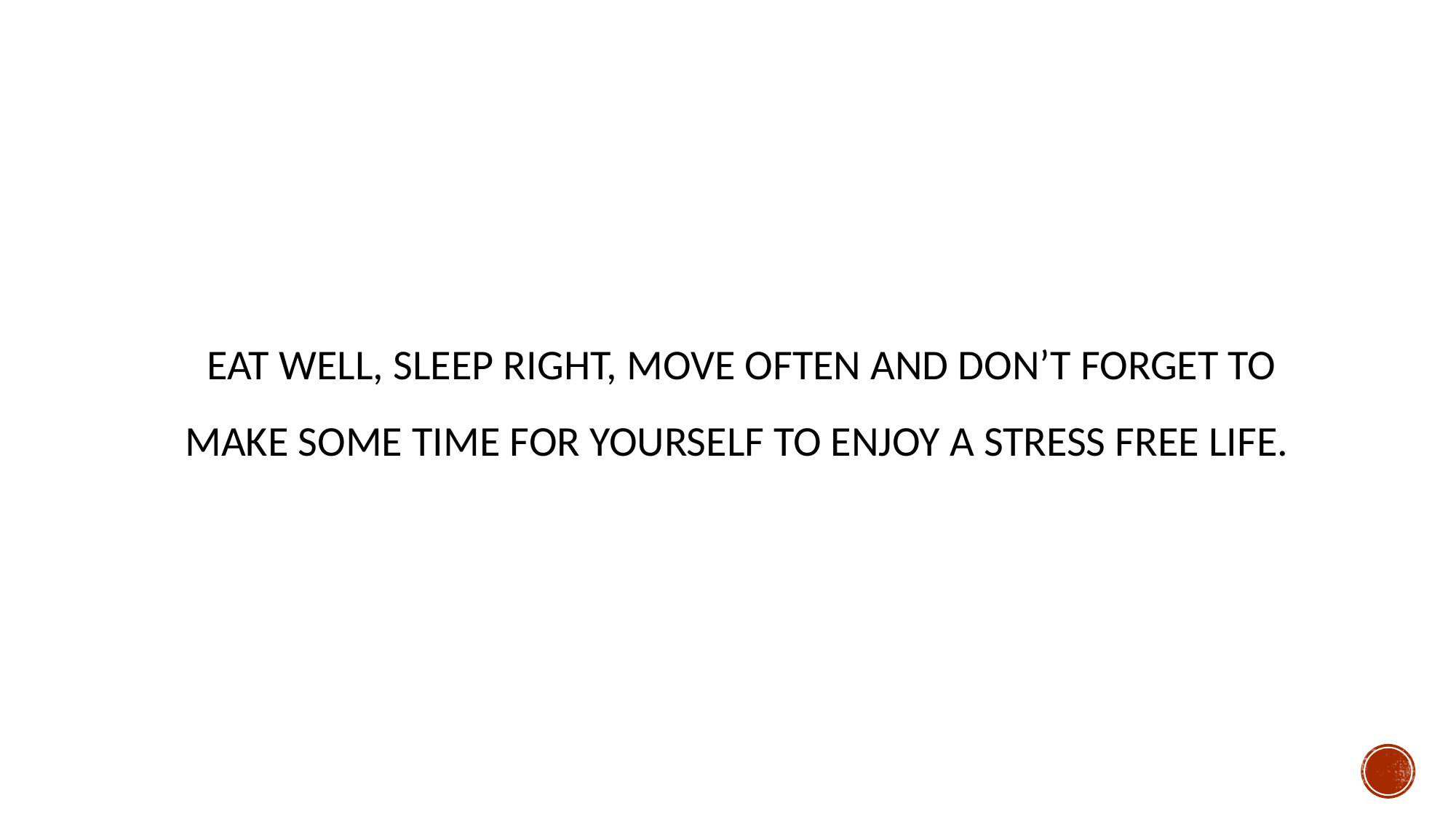

Eat well, sleep right, move often and don’t forget TO MAKE some time for yourself TO ENJOY A stress free LIFE.